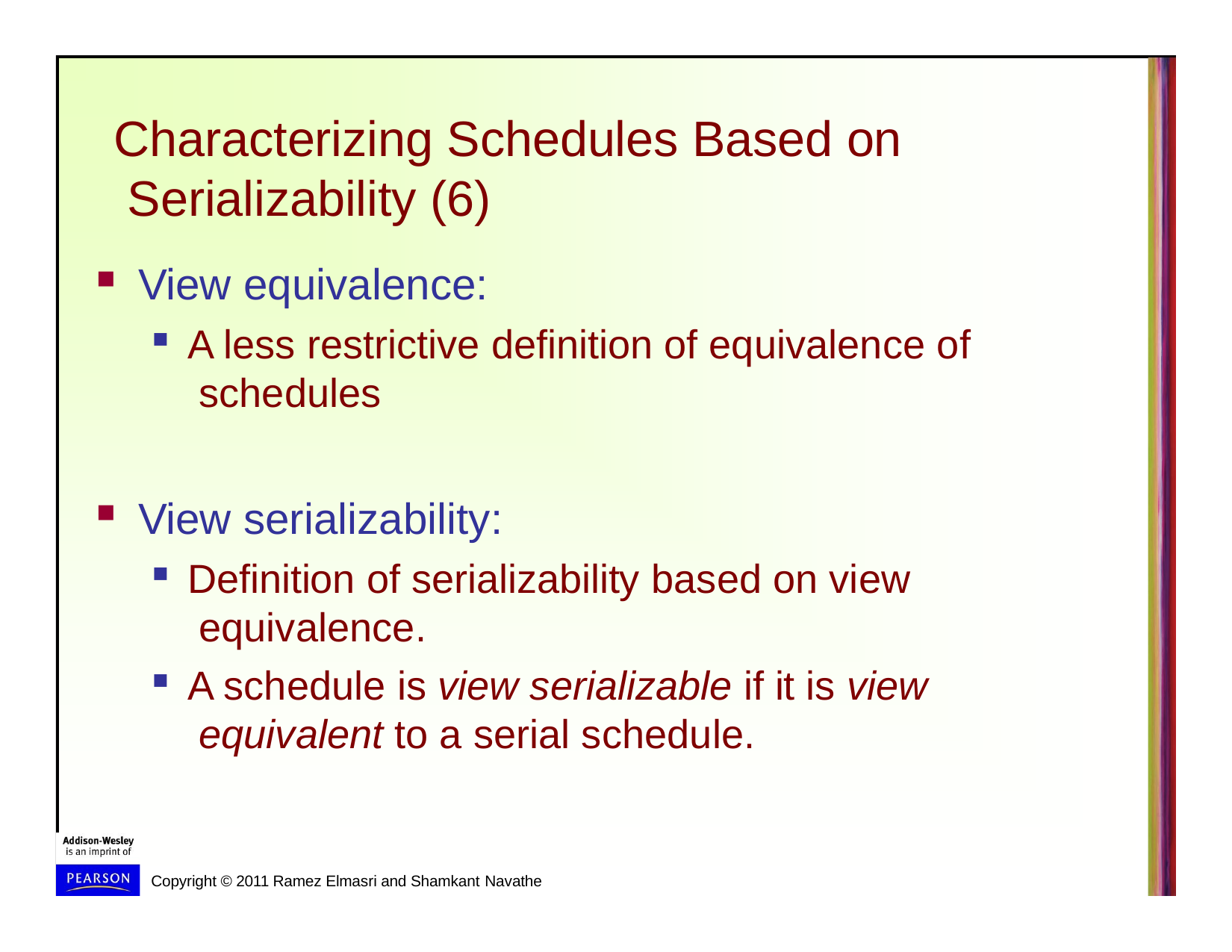

# Characterizing Schedules Based on  Serializability (6)
View equivalence:
A less restrictive definition of equivalence of  schedules

View serializability:
Definition of serializability based on view  equivalence.
A schedule is view serializable if it is view  equivalent to a serial schedule.
Copyright © 2011 Ramez Elmasri and Shamkant Navathe